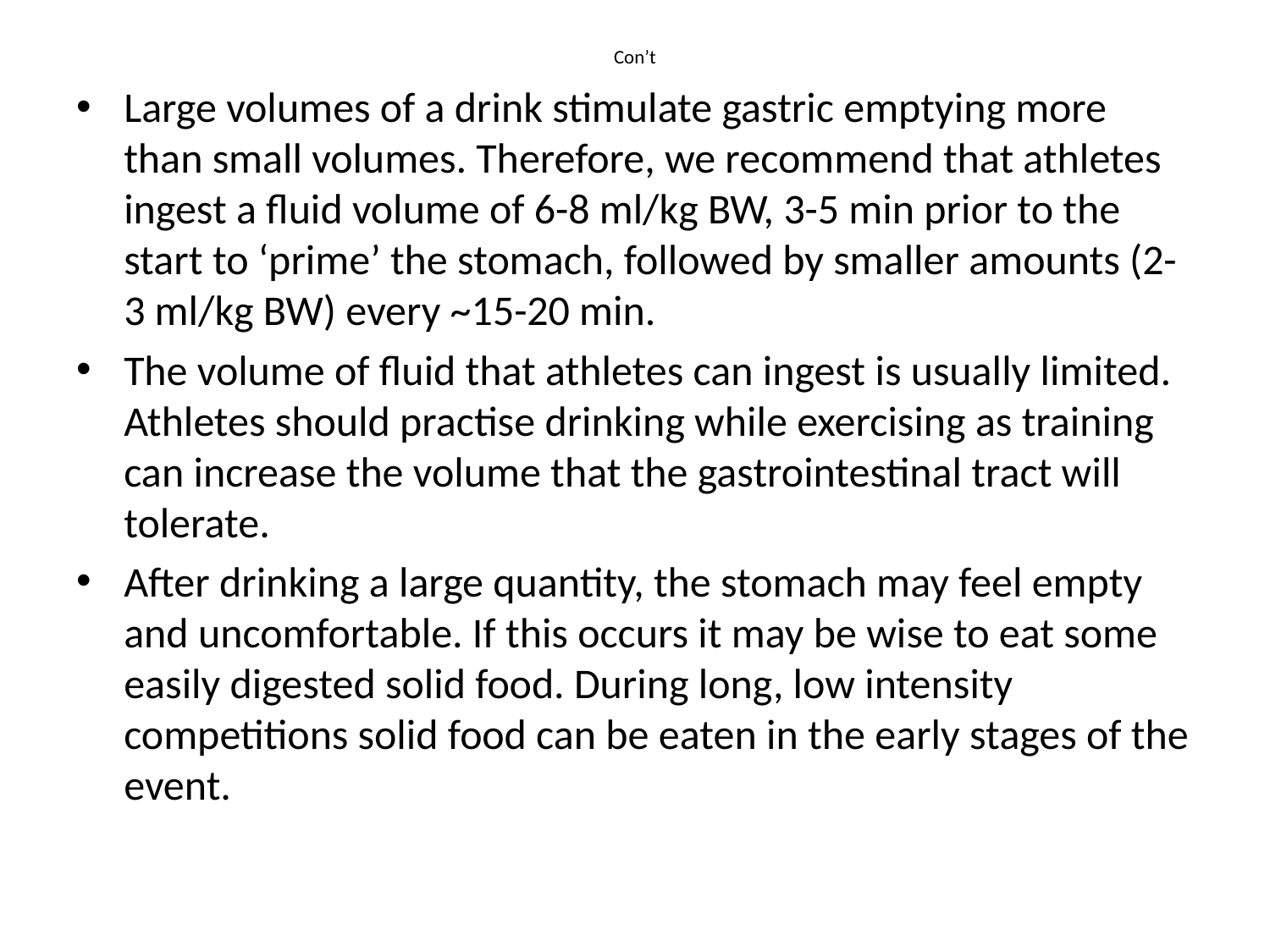

# Con’t
Large volumes of a drink stimulate gastric emptying more than small volumes. Therefore, we recommend that athletes ingest a fluid volume of 6-8 ml/kg BW, 3-5 min prior to the start to ‘prime’ the stomach, followed by smaller amounts (2-3 ml/kg BW) every ~15-20 min.
The volume of fluid that athletes can ingest is usually limited. Athletes should practise drinking while exercising as training can increase the volume that the gastrointestinal tract will tolerate.
After drinking a large quantity, the stomach may feel empty and uncomfortable. If this occurs it may be wise to eat some easily digested solid food. During long, low intensity competitions solid food can be eaten in the early stages of the event.